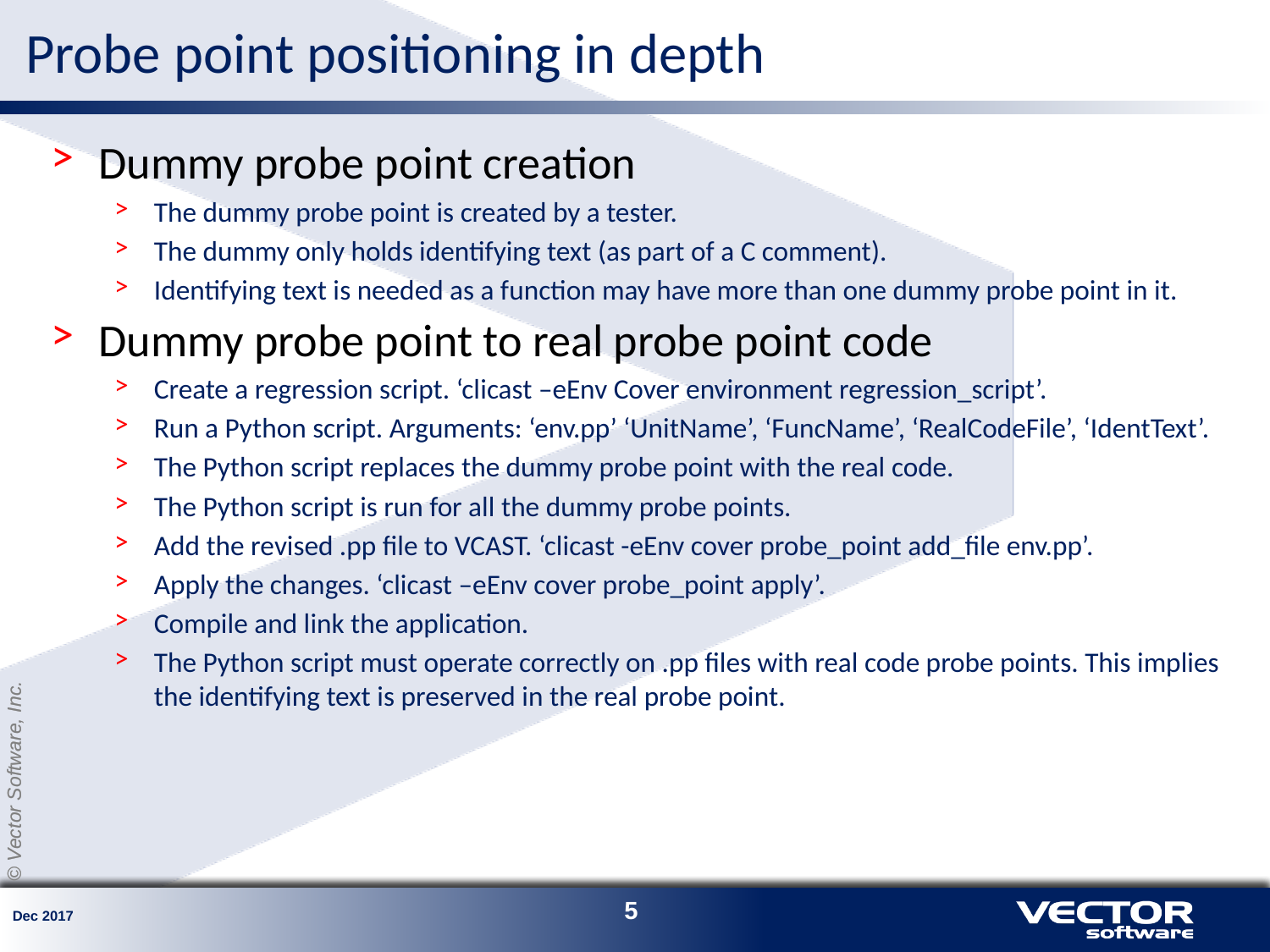

# Probe point positioning in depth
Dummy probe point creation
The dummy probe point is created by a tester.
The dummy only holds identifying text (as part of a C comment).
Identifying text is needed as a function may have more than one dummy probe point in it.
Dummy probe point to real probe point code
Create a regression script. ‘clicast –eEnv Cover environment regression_script’.
Run a Python script. Arguments: ‘env.pp’ ‘UnitName’, ‘FuncName’, ‘RealCodeFile’, ‘IdentText’.
The Python script replaces the dummy probe point with the real code.
The Python script is run for all the dummy probe points.
Add the revised .pp file to VCAST. ‘clicast -eEnv cover probe_point add_file env.pp’.
Apply the changes. ‘clicast –eEnv cover probe_point apply’.
Compile and link the application.
The Python script must operate correctly on .pp files with real code probe points. This implies the identifying text is preserved in the real probe point.